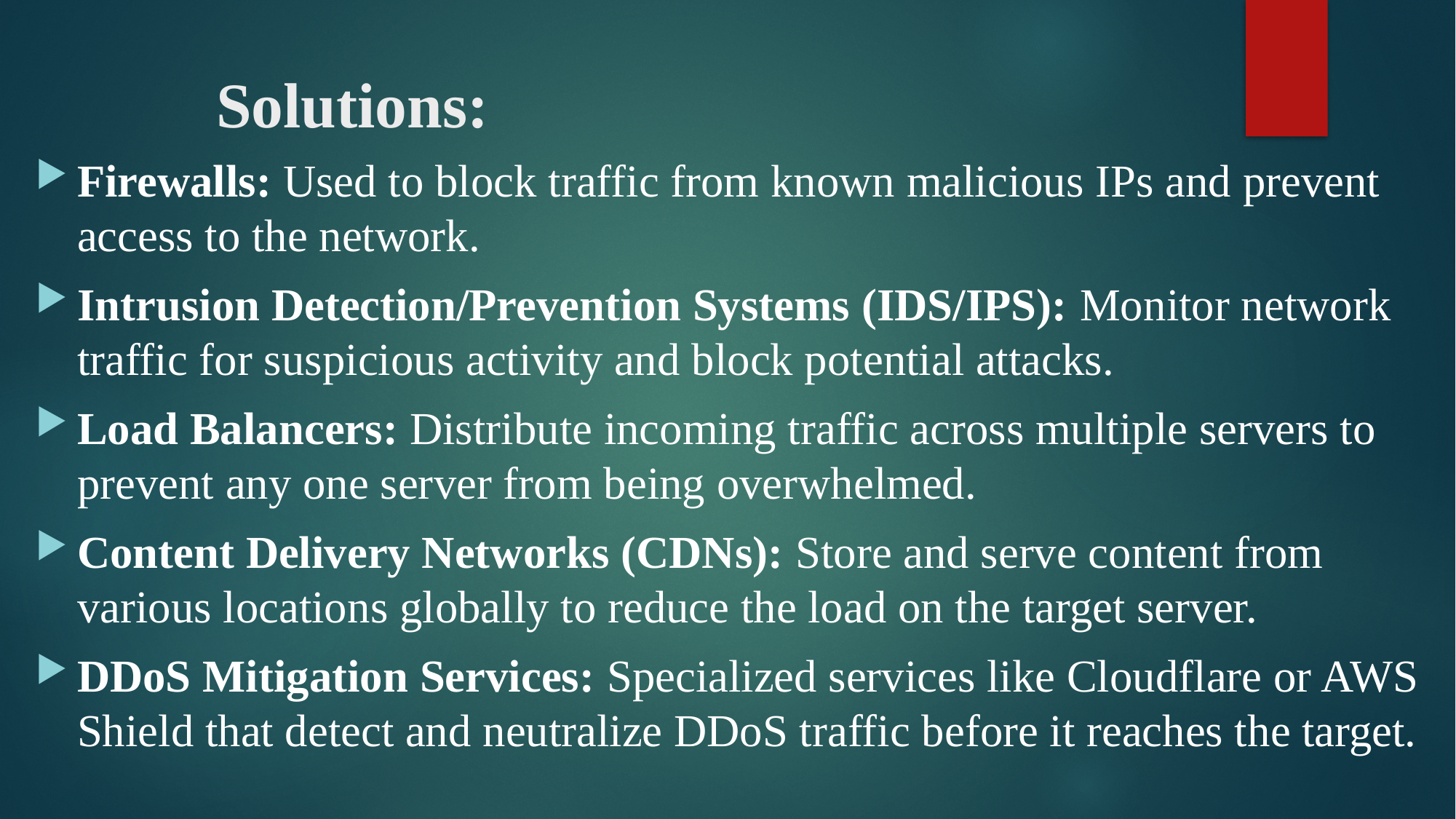

# Solutions:
Firewalls: Used to block traffic from known malicious IPs and prevent access to the network.
Intrusion Detection/Prevention Systems (IDS/IPS): Monitor network traffic for suspicious activity and block potential attacks.
Load Balancers: Distribute incoming traffic across multiple servers to prevent any one server from being overwhelmed.
Content Delivery Networks (CDNs): Store and serve content from various locations globally to reduce the load on the target server.
DDoS Mitigation Services: Specialized services like Cloudflare or AWS Shield that detect and neutralize DDoS traffic before it reaches the target.